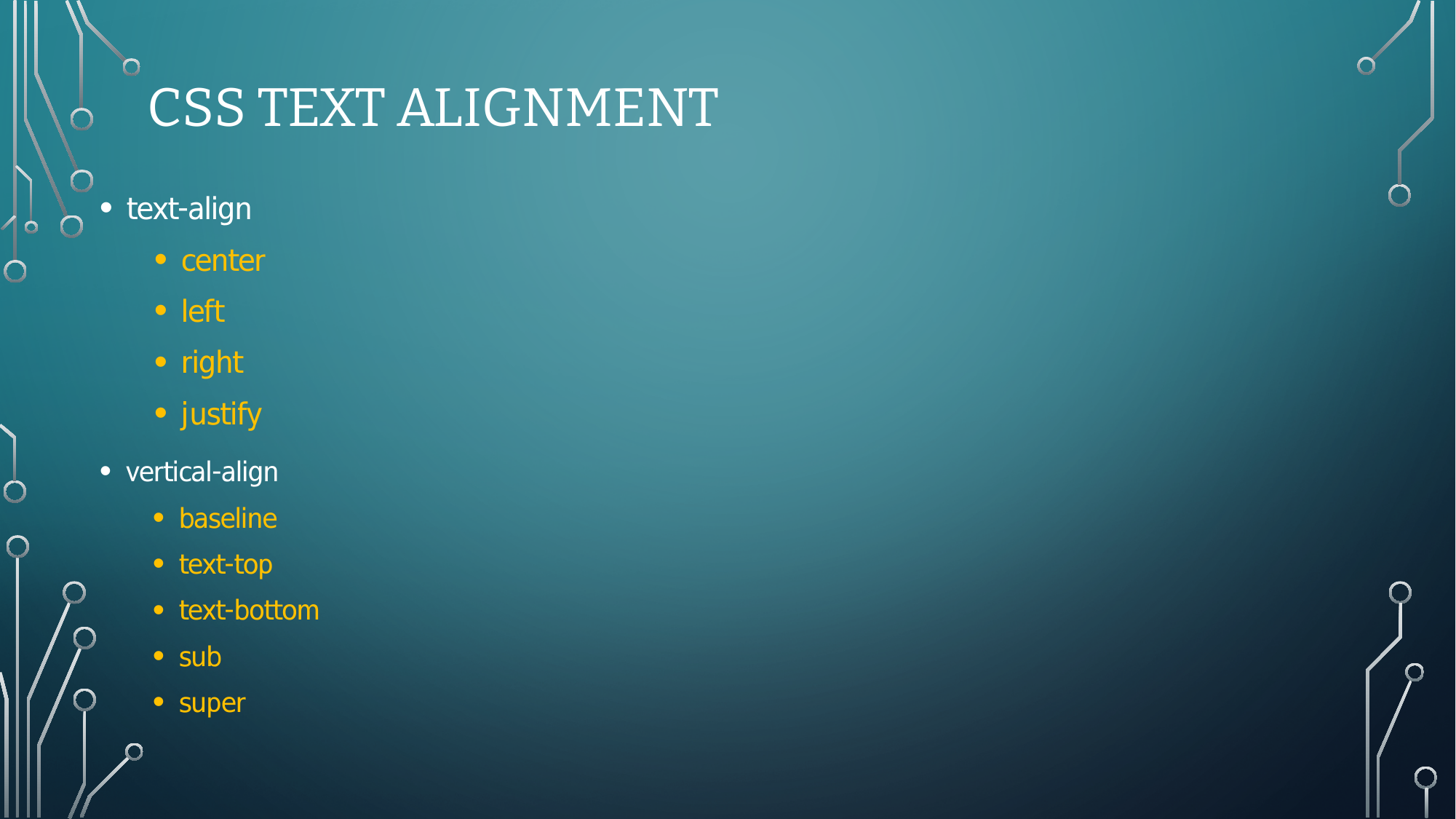

# CSS Text Alignment
text-align
center
left
right
justify
vertical-align
baseline
text-top
text-bottom
sub
super